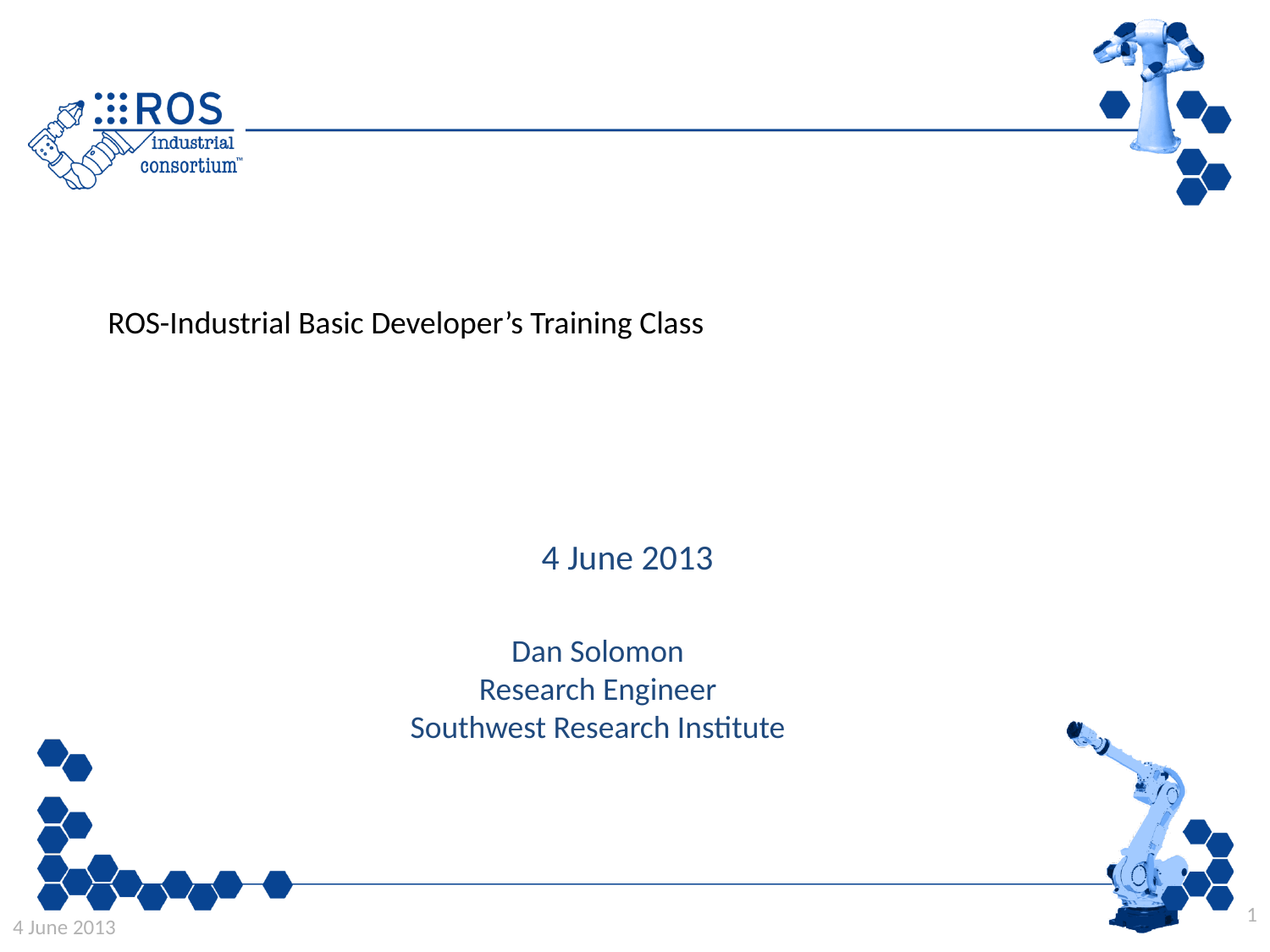

ROS-Industrial Basic Developer’s Training Class
4 June 2013
Dan Solomon
Research Engineer
Southwest Research Institute

1
4 June 2013